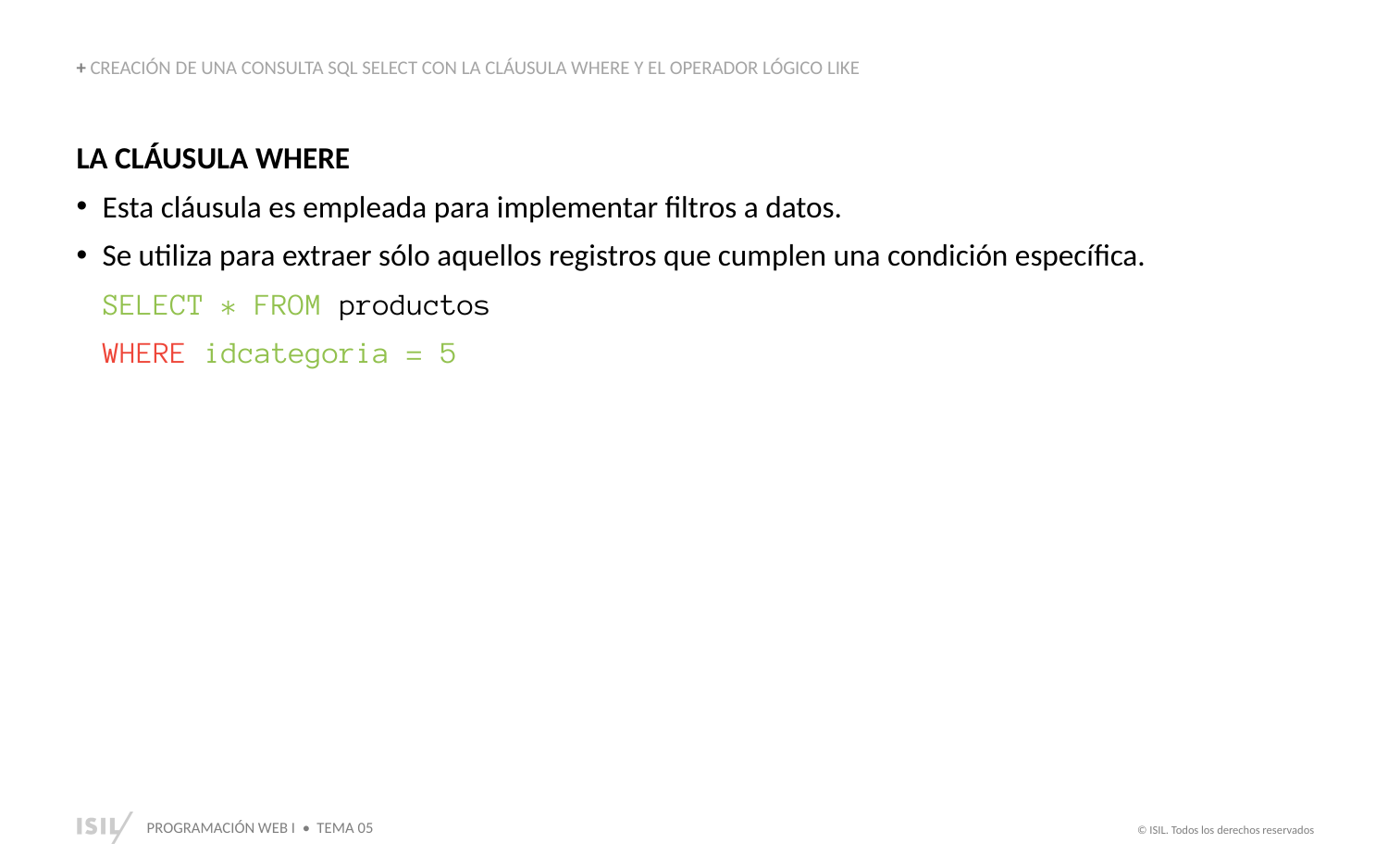

+ CREACIÓN DE UNA CONSULTA SQL SELECT CON LA CLÁUSULA WHERE Y EL OPERADOR LÓGICO LIKE
LA CLÁUSULA WHERE
Esta cláusula es empleada para implementar filtros a datos.
Se utiliza para extraer sólo aquellos registros que cumplen una condición específica.
SELECT * FROM productos
WHERE idcategoria = 5